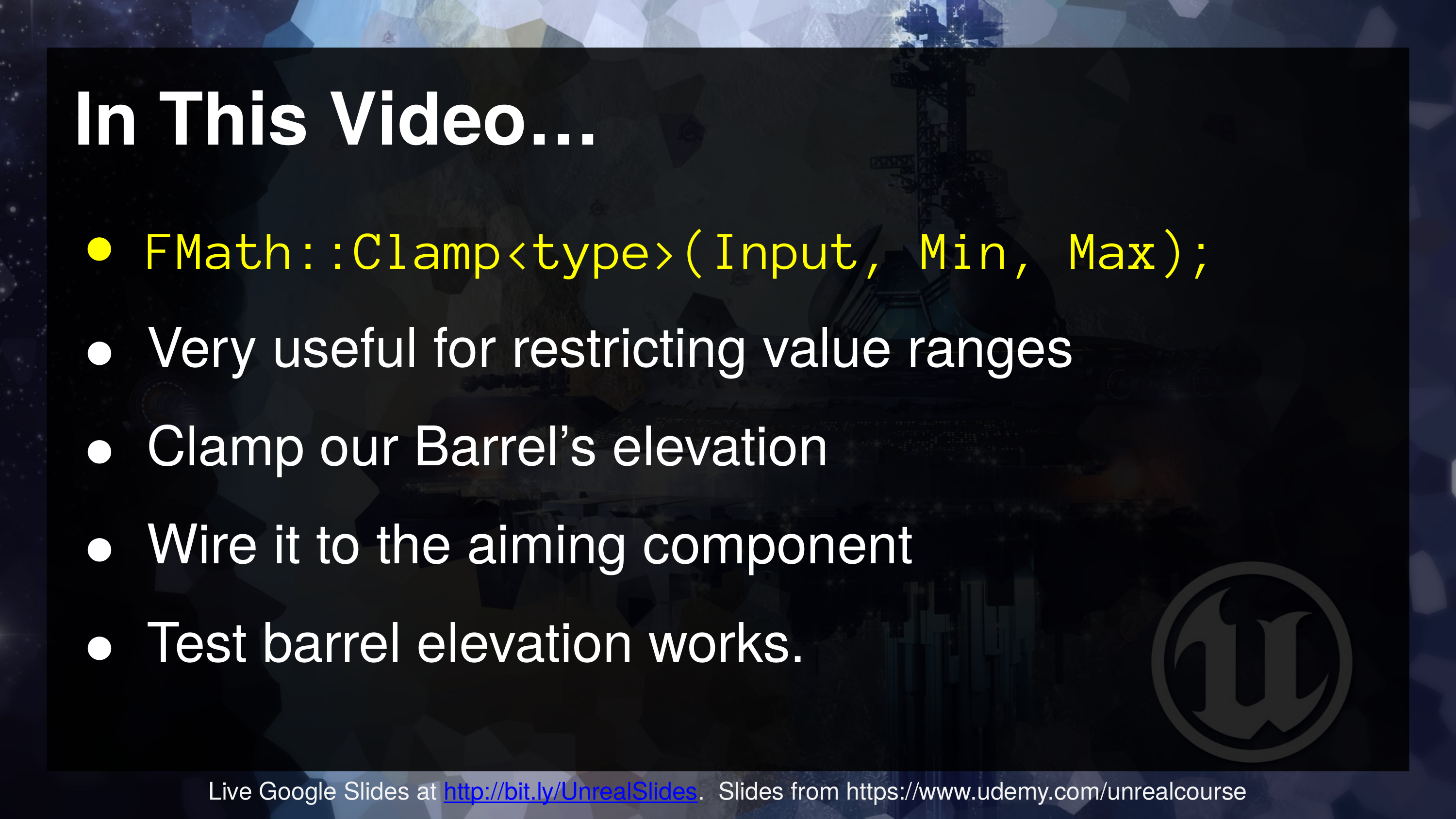

# In This Video…
FMath::Clamp<type>(Input, Min, Max);
Very useful for restricting value ranges
Clamp our Barrel’s elevation
Wire it to the aiming component
Test barrel elevation works.